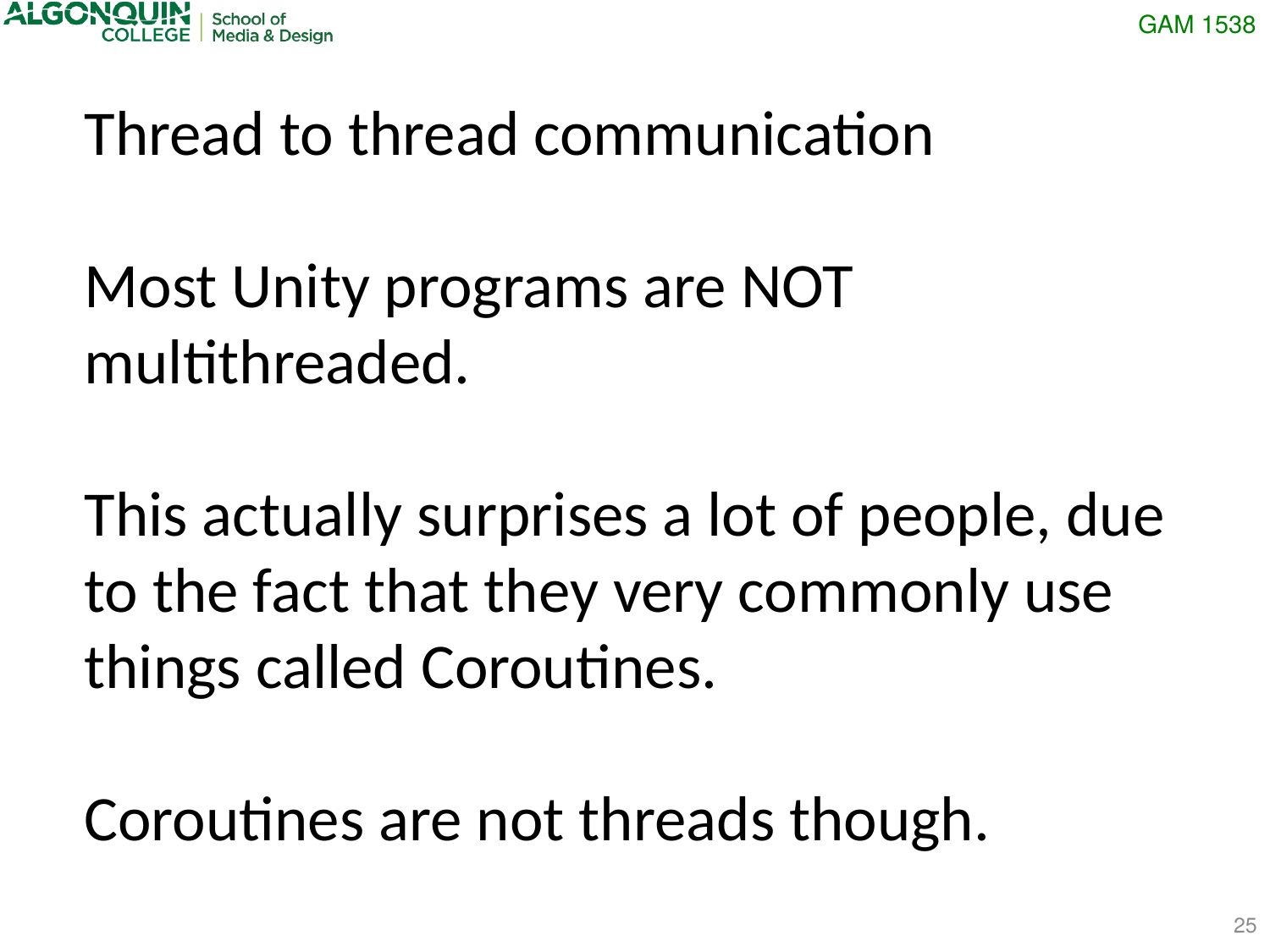

Thread to thread communication

Most Unity programs are NOT multithreaded.

This actually surprises a lot of people, due to the fact that they very commonly use things called Coroutines.

Coroutines are not threads though.
25